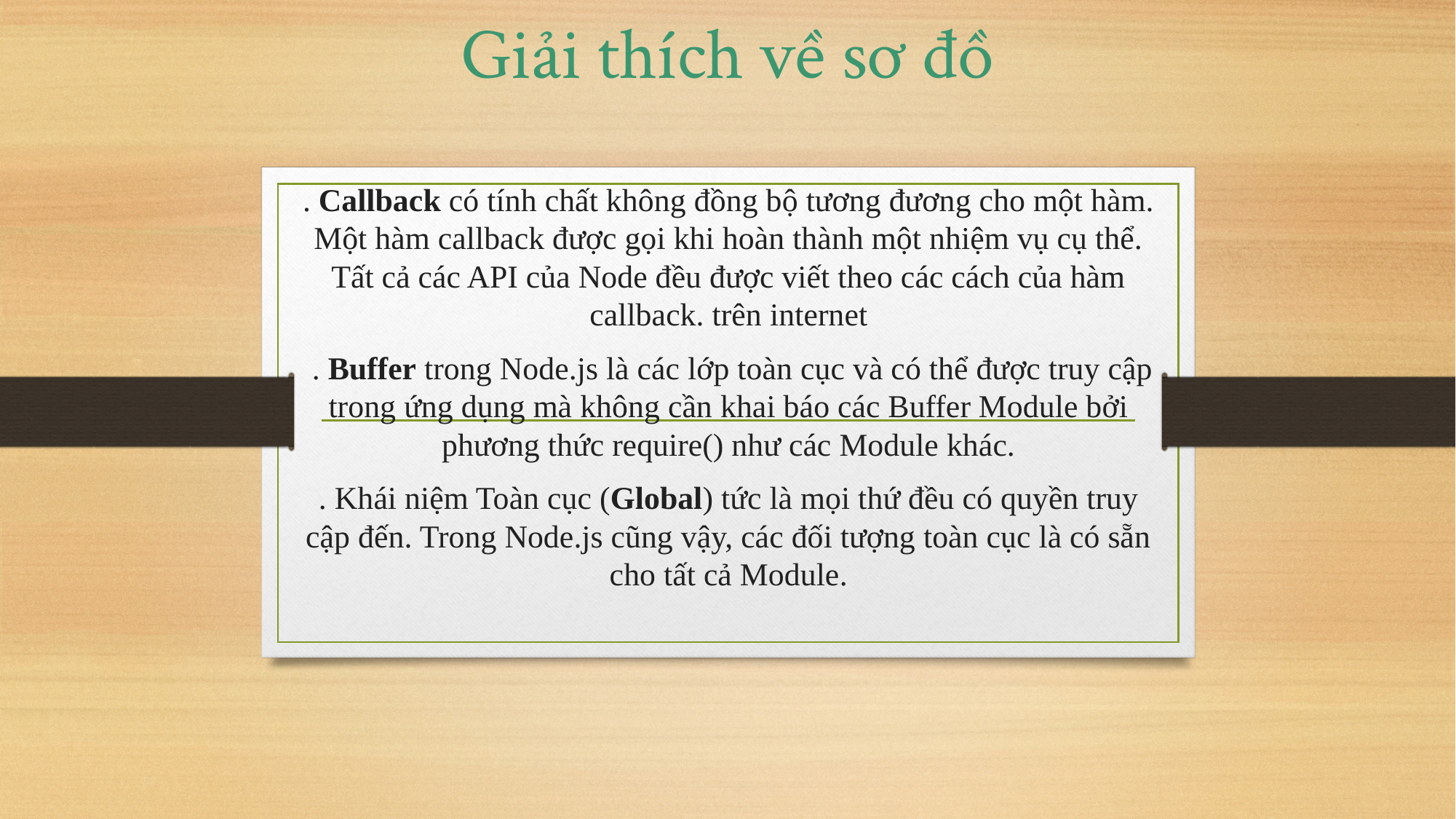

# Giải thích về sơ đồ
. Callback có tính chất không đồng bộ tương đương cho một hàm. Một hàm callback được gọi khi hoàn thành một nhiệm vụ cụ thể. Tất cả các API của Node đều được viết theo các cách của hàm callback. trên internet
 . Buffer trong Node.js là các lớp toàn cục và có thể được truy cập trong ứng dụng mà không cần khai báo các Buffer Module bởi phương thức require() như các Module khác.
. Khái niệm Toàn cục (Global) tức là mọi thứ đều có quyền truy cập đến. Trong Node.js cũng vậy, các đối tượng toàn cục là có sẵn cho tất cả Module.